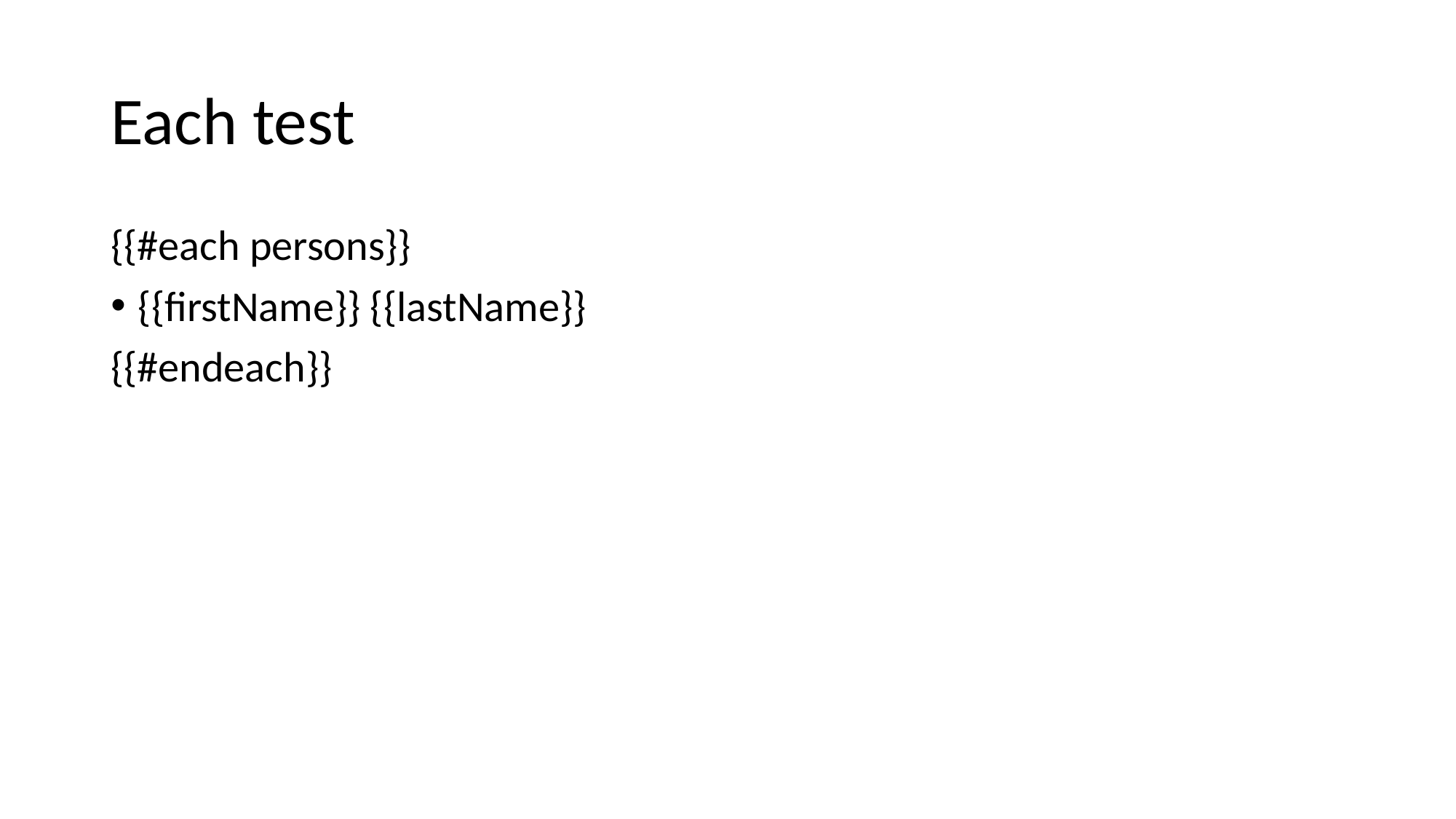

# Each test
{{#each persons}}
{{firstName}} {{lastName}}
{{#endeach}}